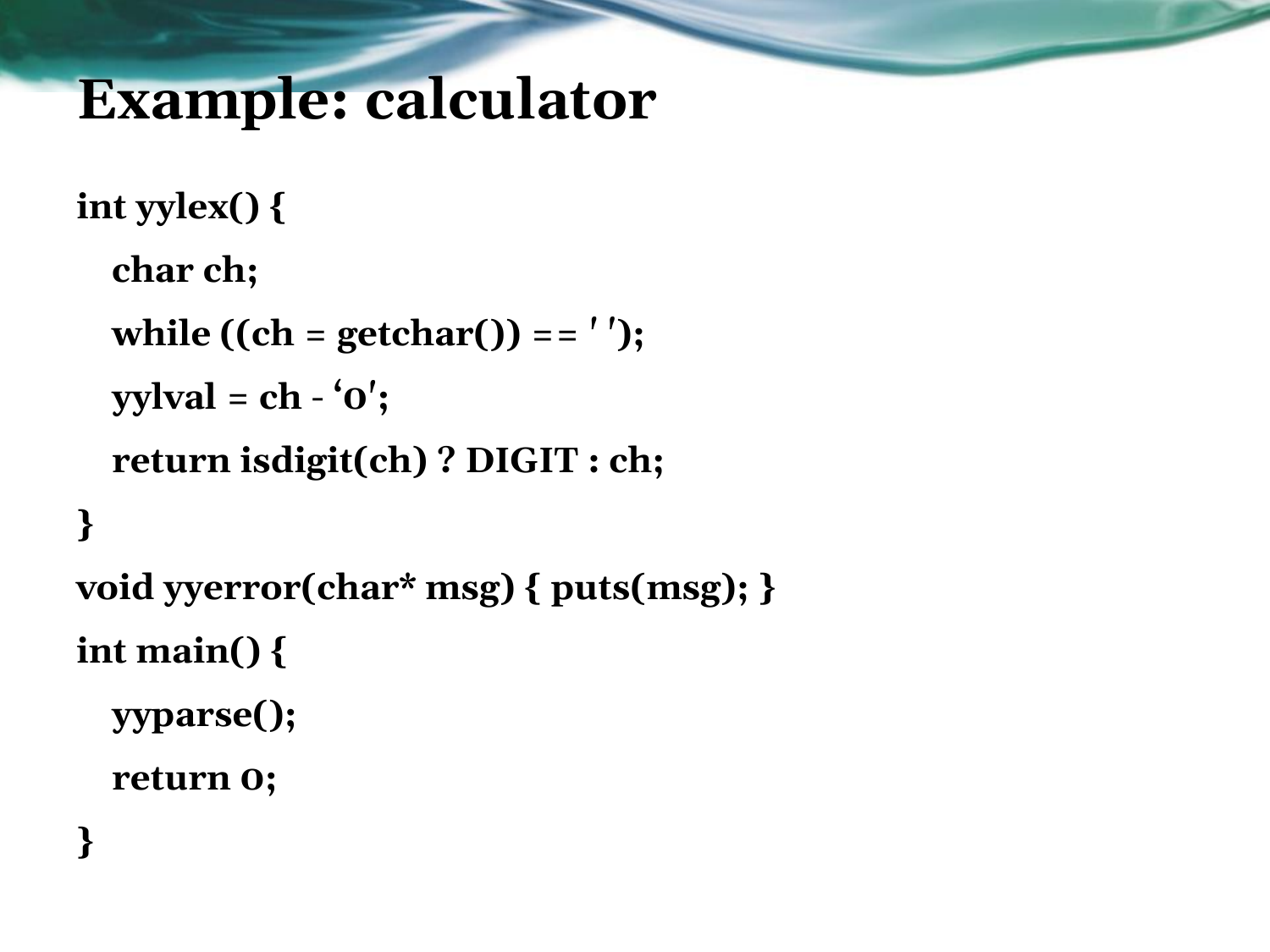

# Example: calculator
int yylex() {
    char ch;
    while ((ch = getchar()) == ' ');
    yylval = ch - ‘0';
    return isdigit(ch) ? DIGIT : ch;
}
void yyerror(char* msg) { puts(msg); }
int main() {
    yyparse();
    return 0;
}